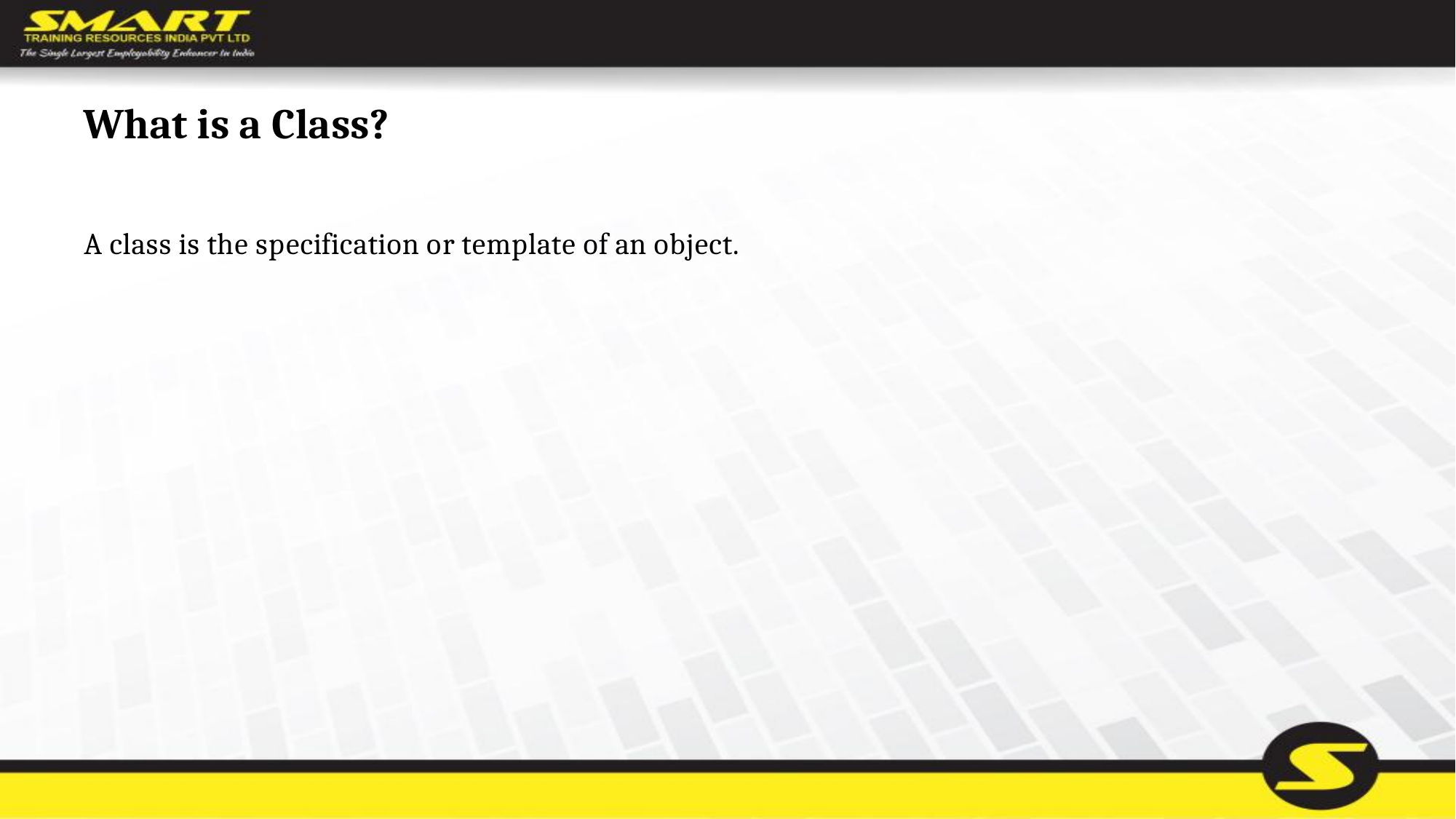

# What is a Class?
A class is the specification or template of an object.